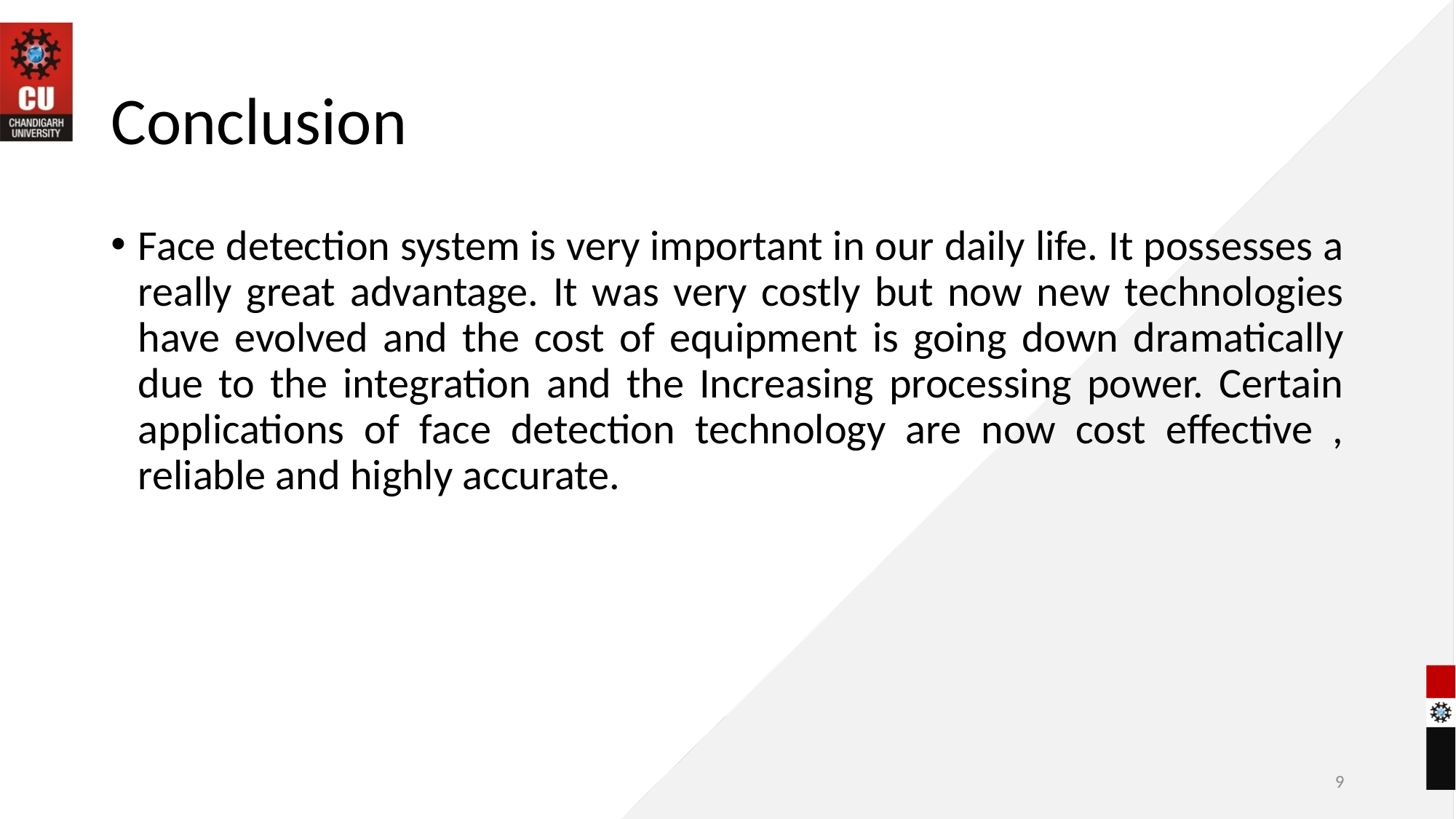

# Conclusion
Face detection system is very important in our daily life. It possesses a really great advantage. It was very costly but now new technologies have evolved and the cost of equipment is going down dramatically due to the integration and the Increasing processing power. Certain applications of face detection technology are now cost effective , reliable and highly accurate.
9